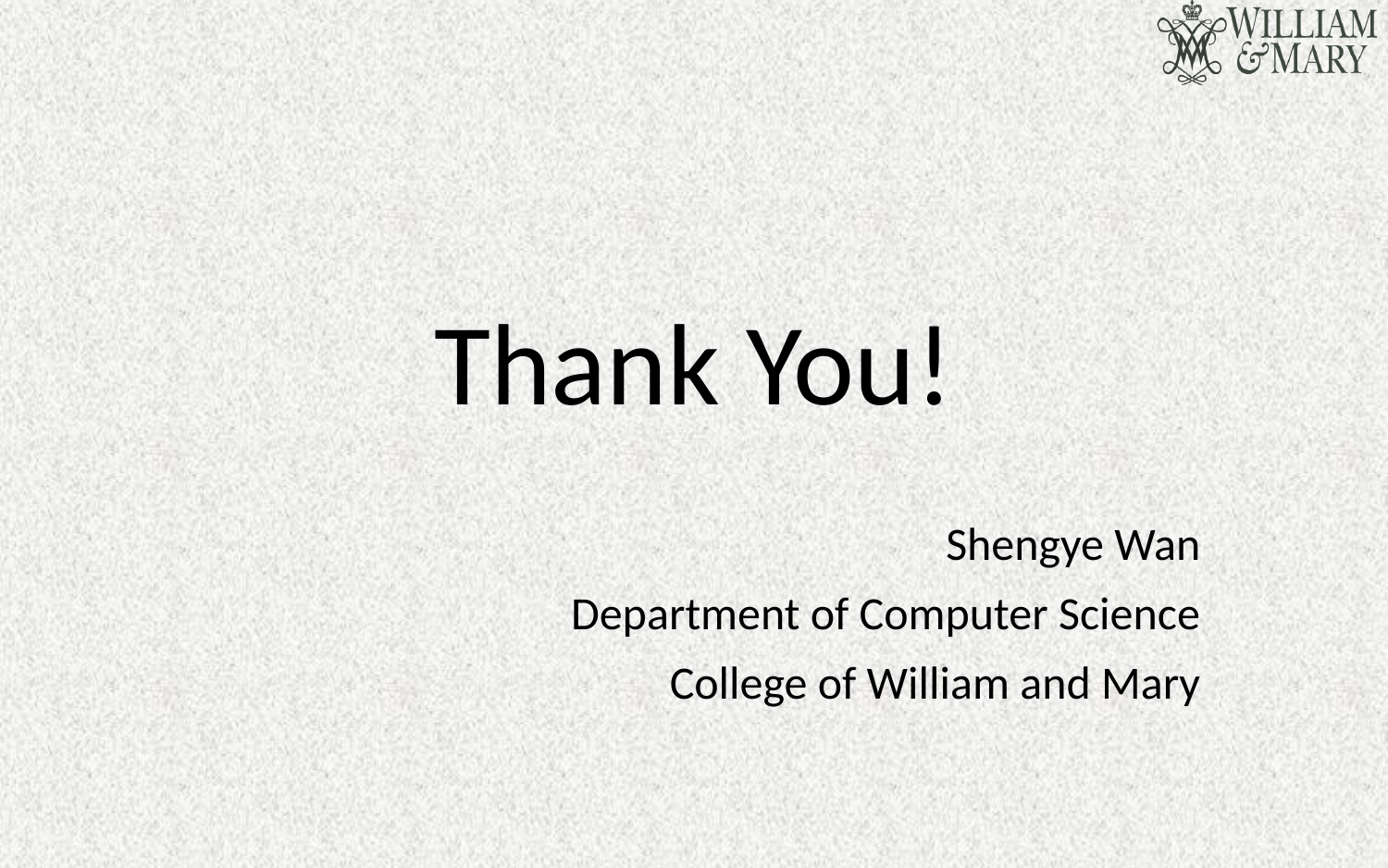

# Thank You!
Shengye Wan
Department of Computer Science
College of William and Mary